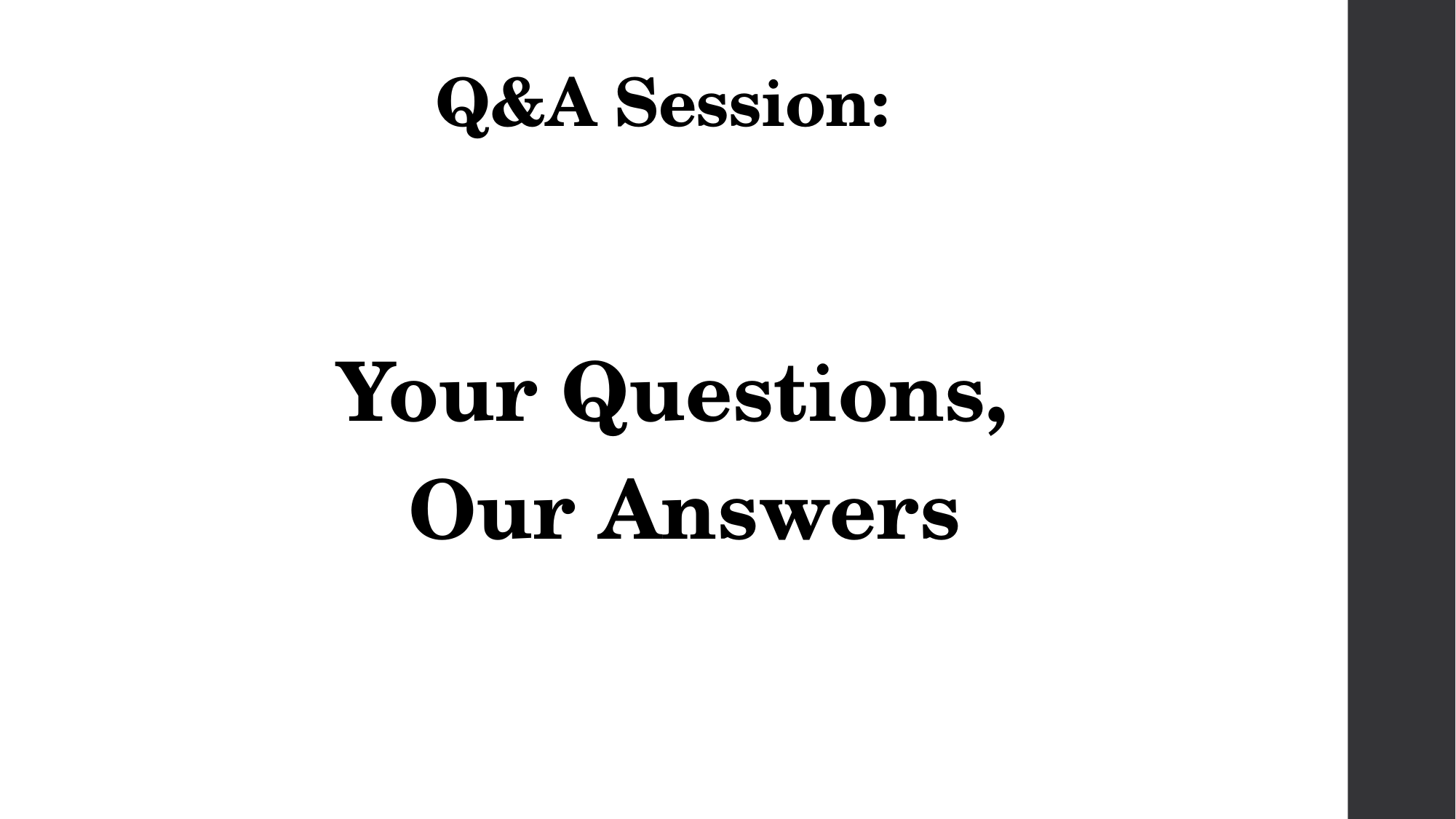

# Q&A Session:

Your Questions,
Our Answers